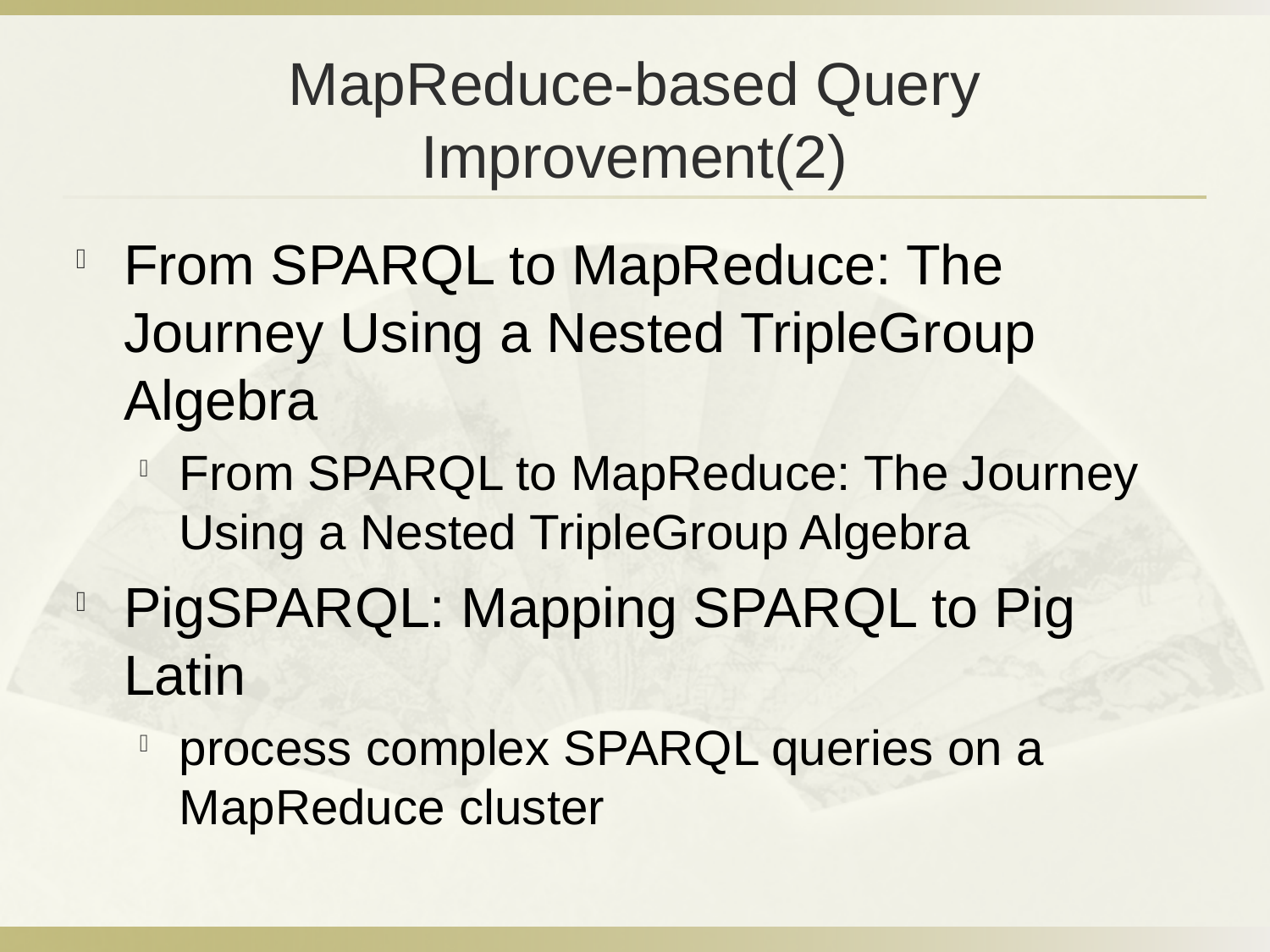

# MapReduce-based Query Improvement(2)
From SPARQL to MapReduce: The Journey Using a Nested TripleGroup Algebra
From SPARQL to MapReduce: The Journey Using a Nested TripleGroup Algebra
PigSPARQL: Mapping SPARQL to Pig Latin
process complex SPARQL queries on a MapReduce cluster